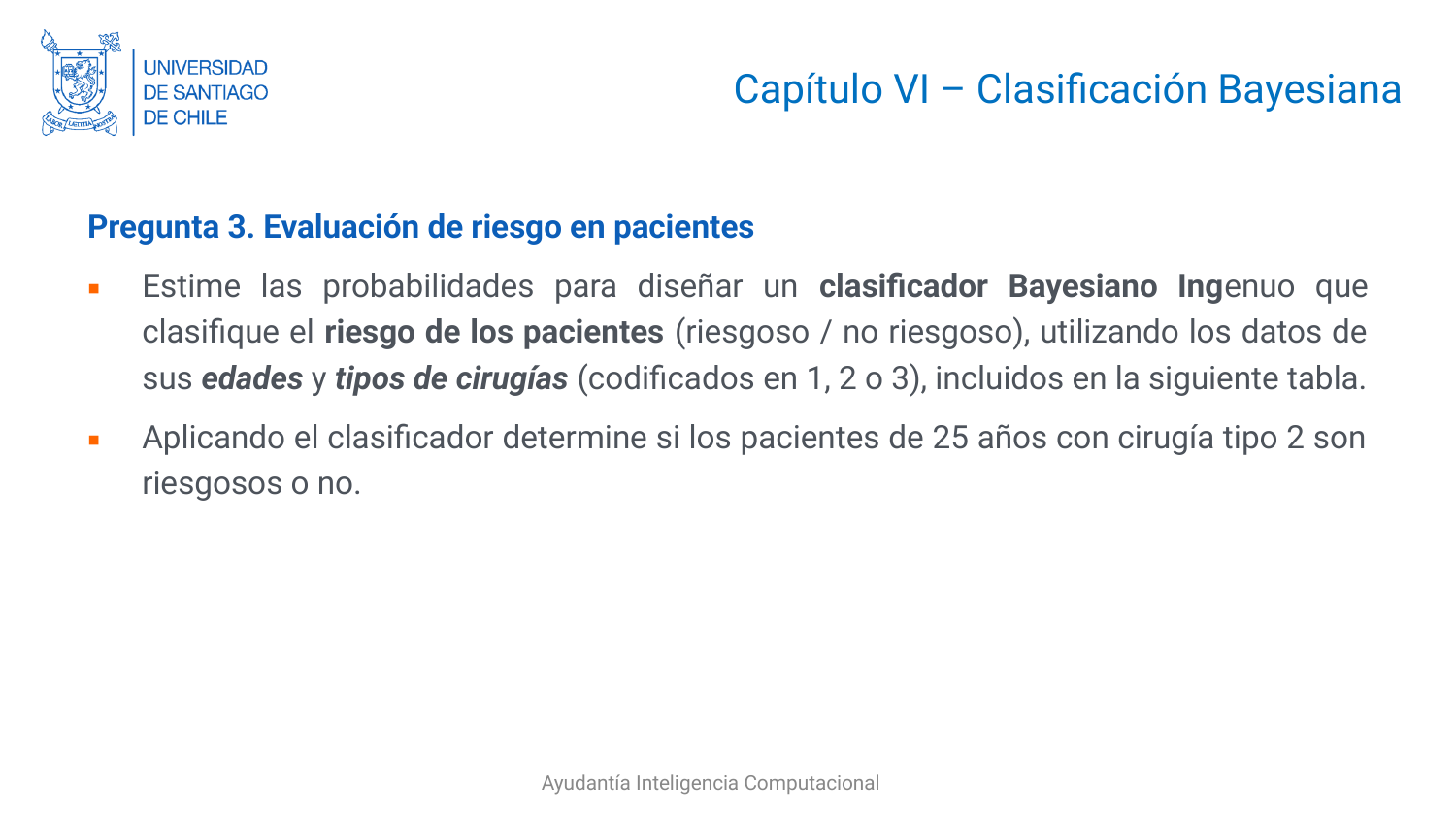

# Capítulo VI – Clasificación Bayesiana
Pregunta 3. Evaluación de riesgo en pacientes
Estime las probabilidades para diseñar un clasificador Bayesiano Ingenuo que clasifique el riesgo de los pacientes (riesgoso / no riesgoso), utilizando los datos de sus edades y tipos de cirugías (codificados en 1, 2 o 3), incluidos en la siguiente tabla.
Aplicando el clasificador determine si los pacientes de 25 años con cirugía tipo 2 son riesgosos o no.
Ayudantía Inteligencia Computacional